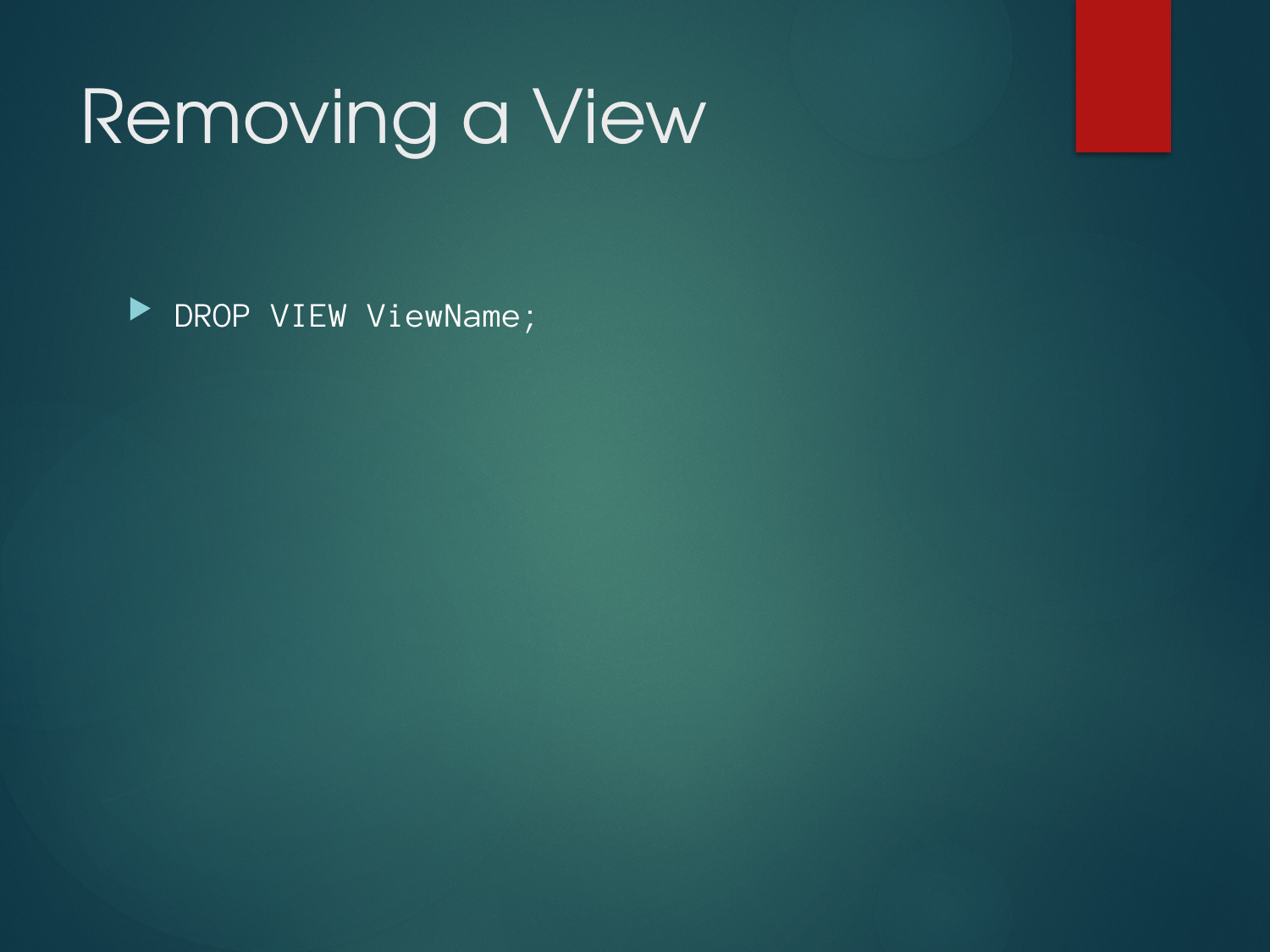

# Removing a View
DROP VIEW ViewName;